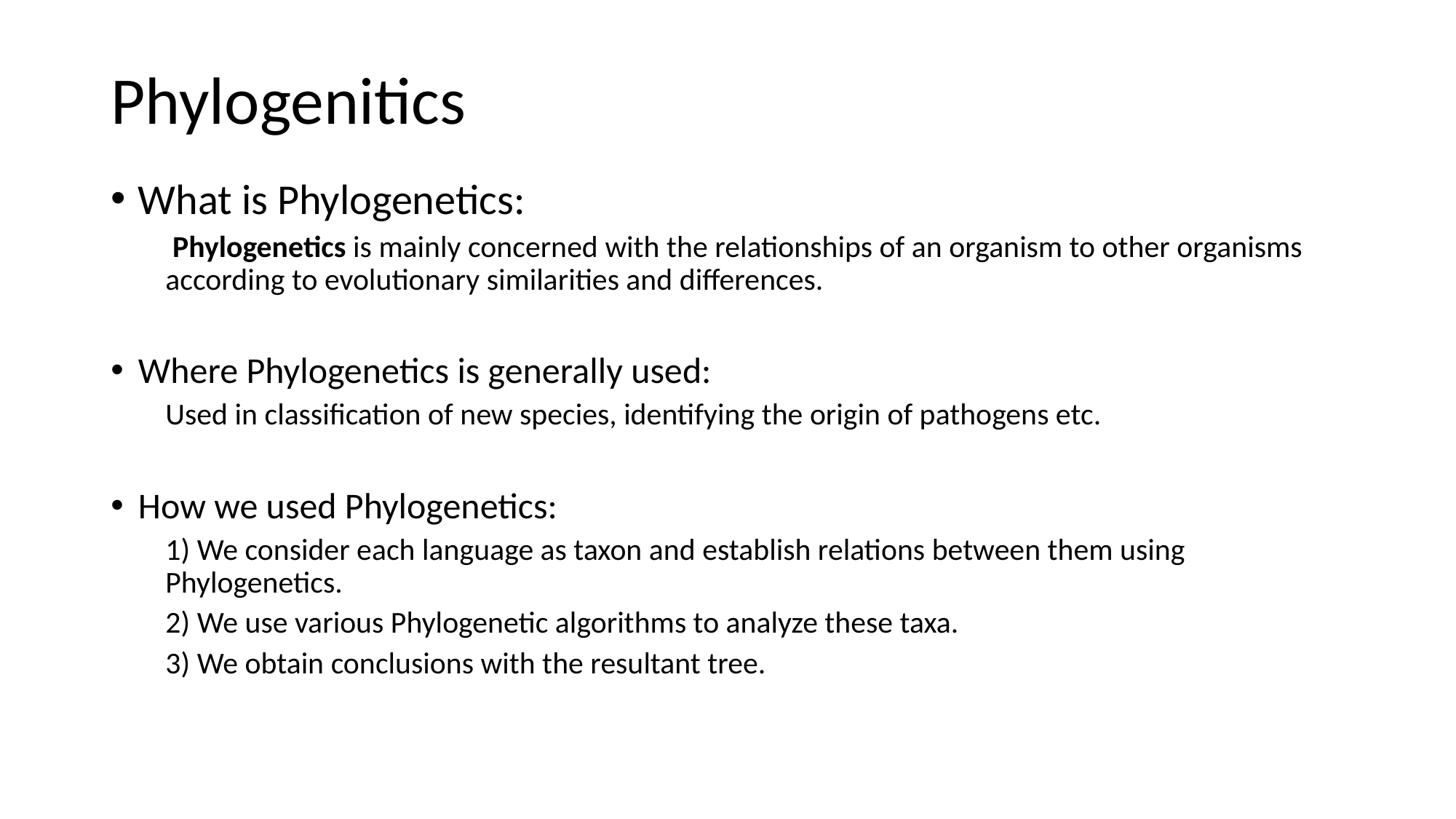

# Phylogenitics
What is Phylogenetics:
 Phylogenetics is mainly concerned with the relationships of an organism to other organisms according to evolutionary similarities and differences.

Where Phylogenetics is generally used:
Used in classification of new species, identifying the origin of pathogens etc.

How we used Phylogenetics:
1) We consider each language as taxon and establish relations between them using Phylogenetics.
2) We use various Phylogenetic algorithms to analyze these taxa.
3) We obtain conclusions with the resultant tree.